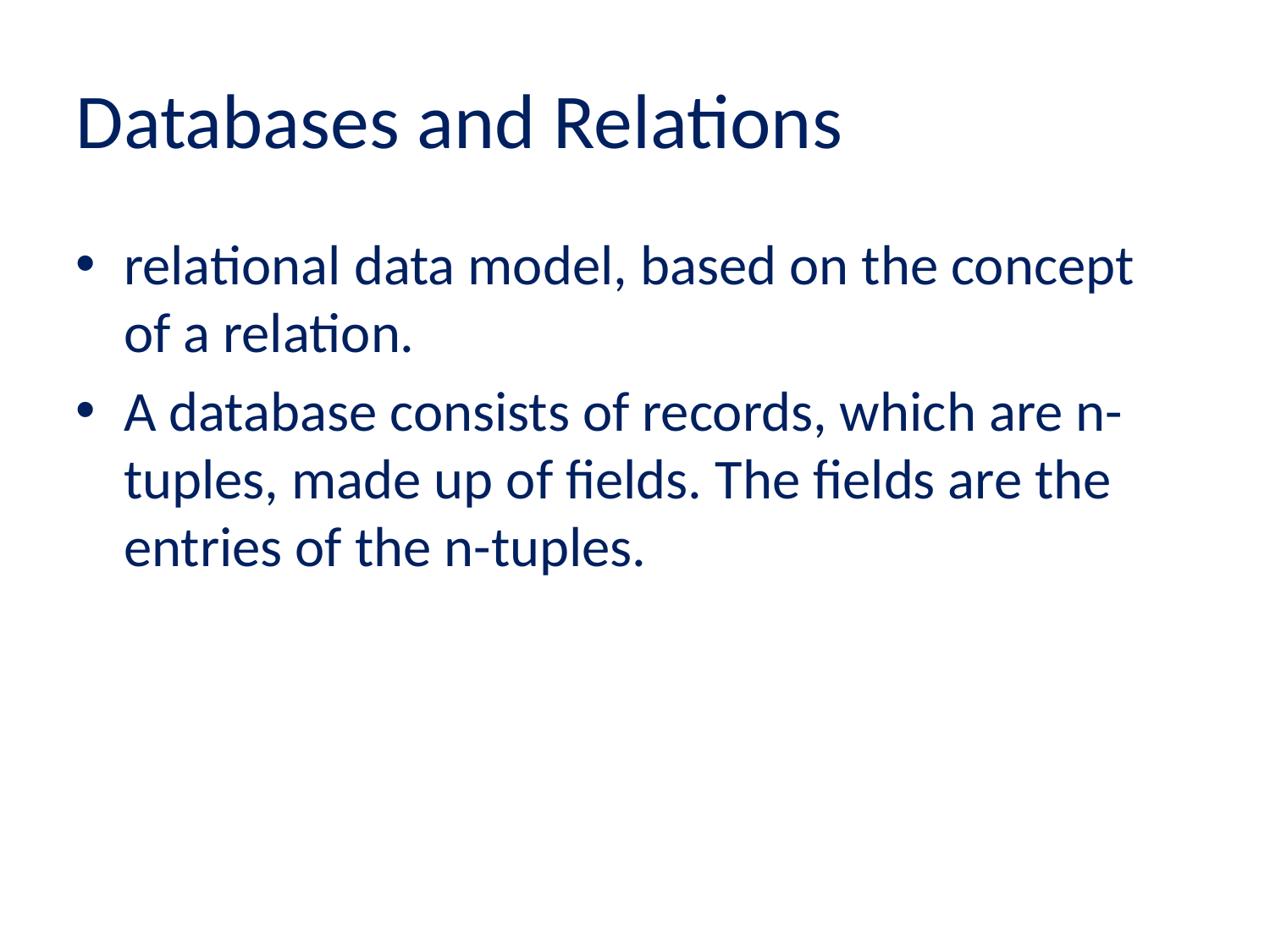

# Databases and Relations
relational data model, based on the concept of a relation.
A database consists of records, which are n-tuples, made up of fields. The fields are the entries of the n-tuples.